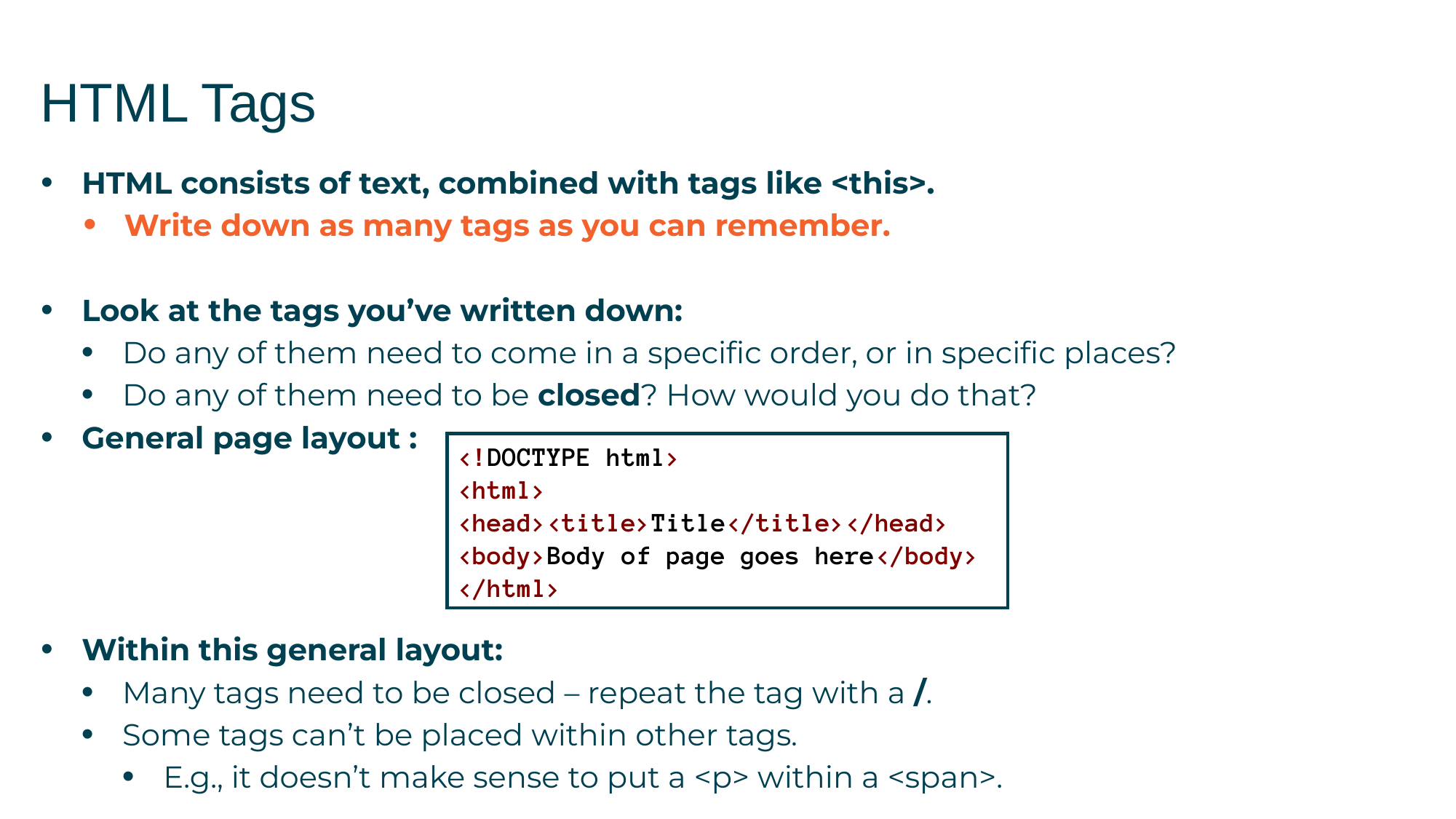

# HTML Tags
HTML consists of text, combined with tags like <this>.
Write down as many tags as you can remember.

Look at the tags you’ve written down:
Do any of them need to come in a specific order, or in specific places?
Do any of them need to be closed? How would you do that?
General page layout :

Within this general layout:
Many tags need to be closed – repeat the tag with a /.
Some tags can’t be placed within other tags.
E.g., it doesn’t make sense to put a <p> within a <span>.
<!DOCTYPE html>
<html>
<head><title>Title</title></head>
<body>Body of page goes here</body>
</html>